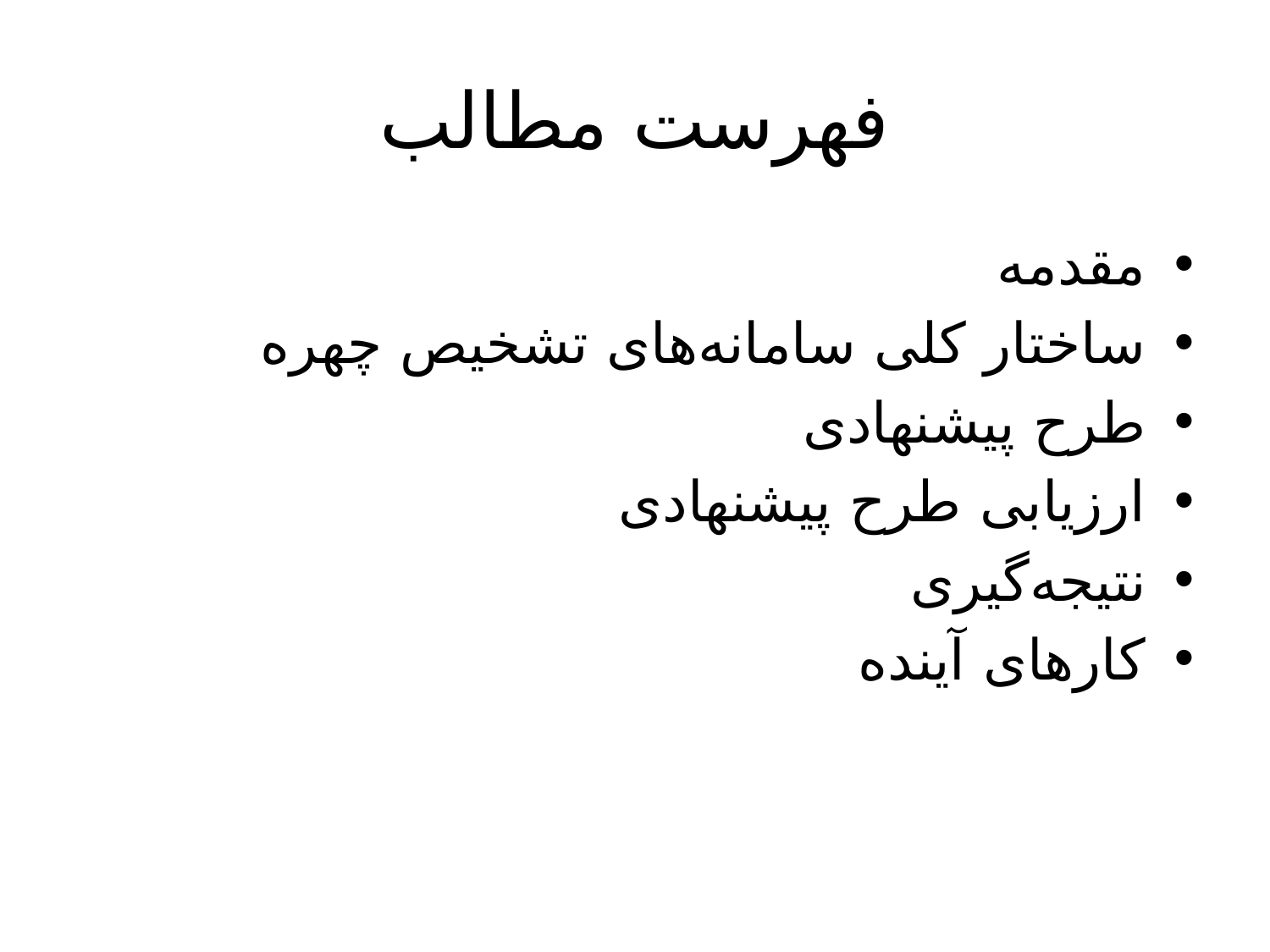

# فهرست مطالب
مقدمه
ساختار کلی سامانه‌های تشخیص چهره
طرح پیشنهادی
ارزیابی طرح پیشنهادی
نتیجه‌گیری
کارهای آینده